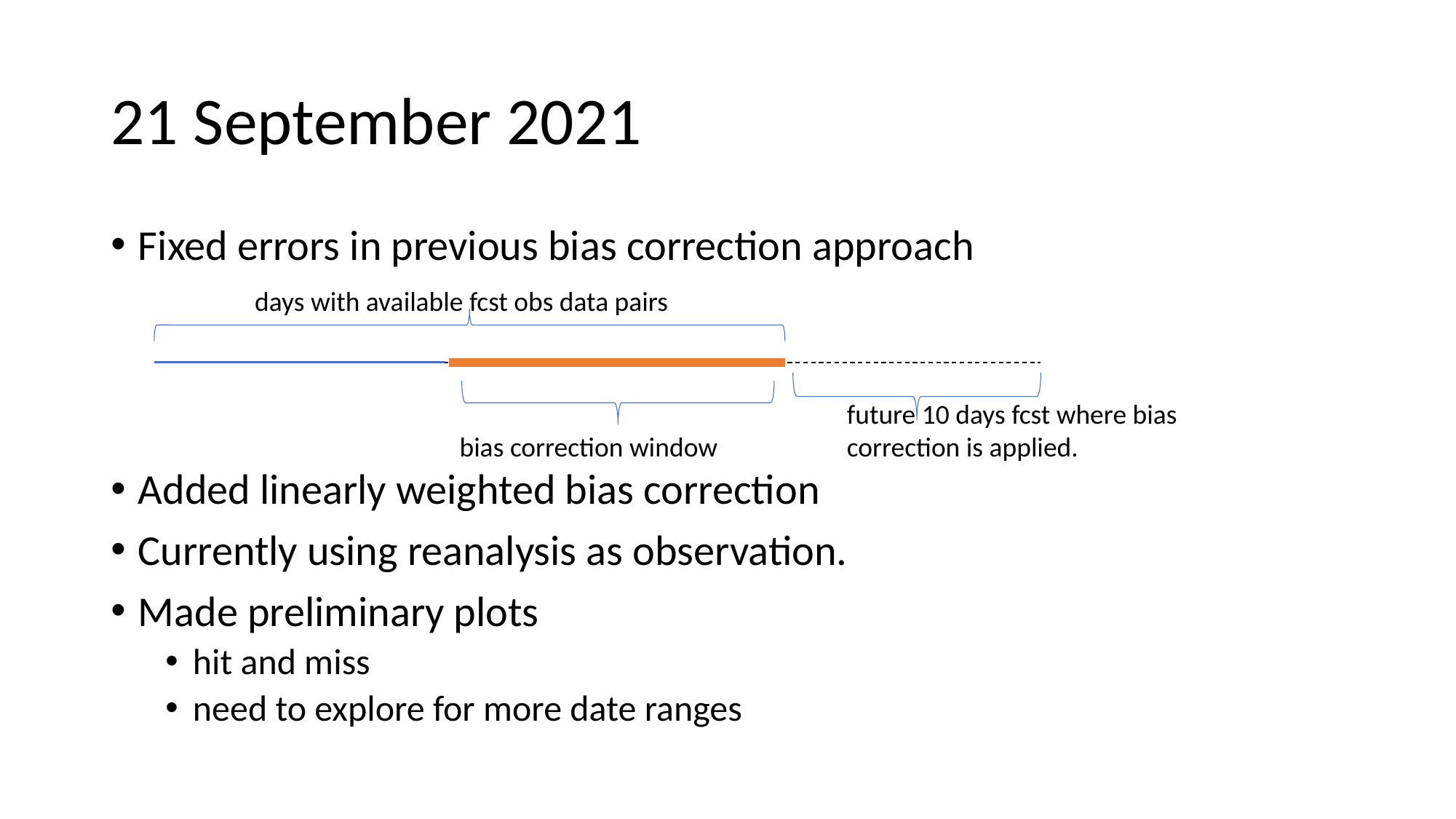

# 21 September 2021
Fixed errors in previous bias correction approach

Added linearly weighted bias correction
Currently using reanalysis as observation.
Made preliminary plots
hit and miss
need to explore for more date ranges

days with available fcst obs data pairs
future 10 days fcst where bias correction is applied.
bias correction window